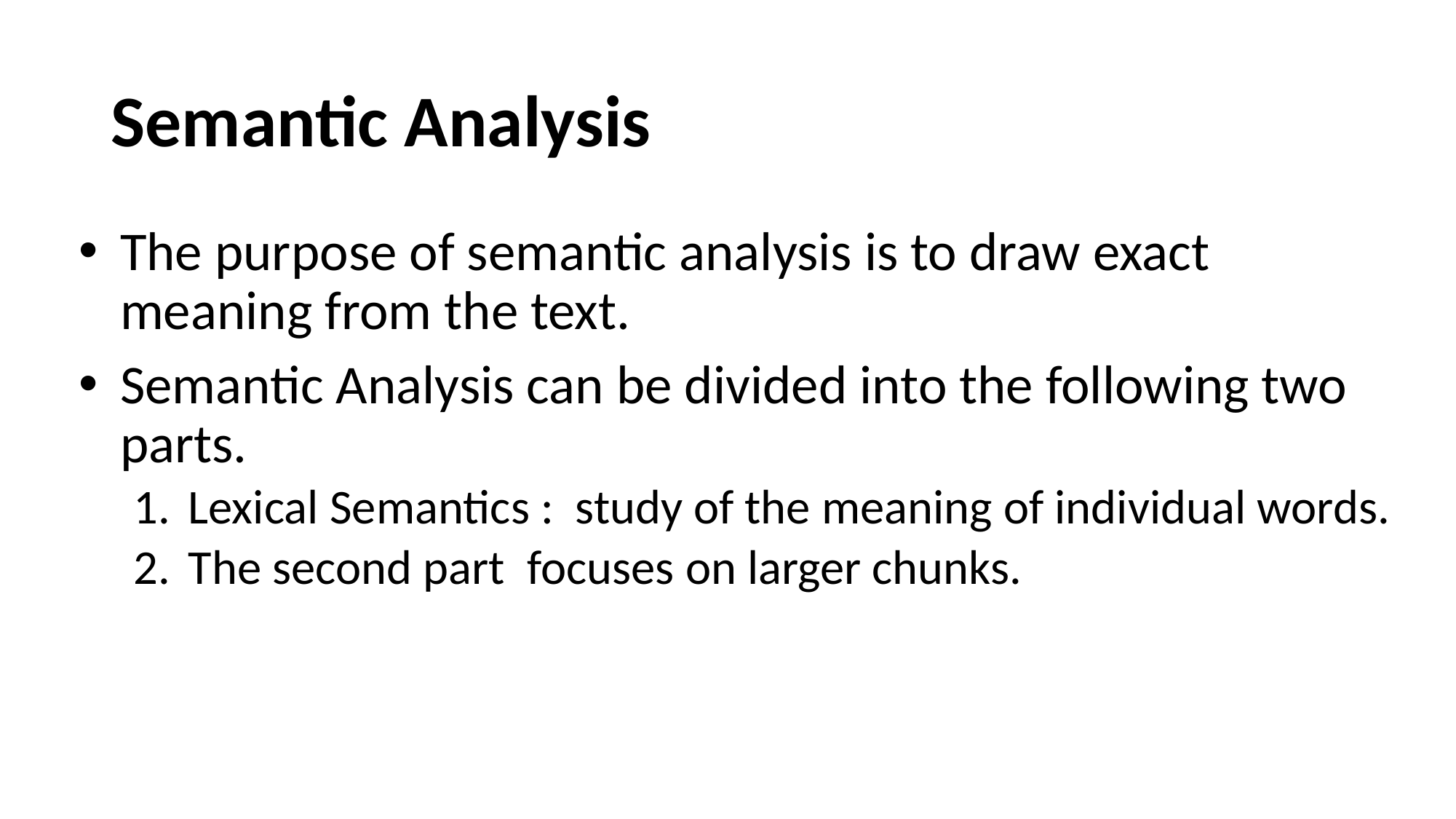

# Semantic Analysis
The purpose of semantic analysis is to draw exact meaning from the text.
Semantic Analysis can be divided into the following two parts.
Lexical Semantics :  study of the meaning of individual words.
The second part  focuses on larger chunks.